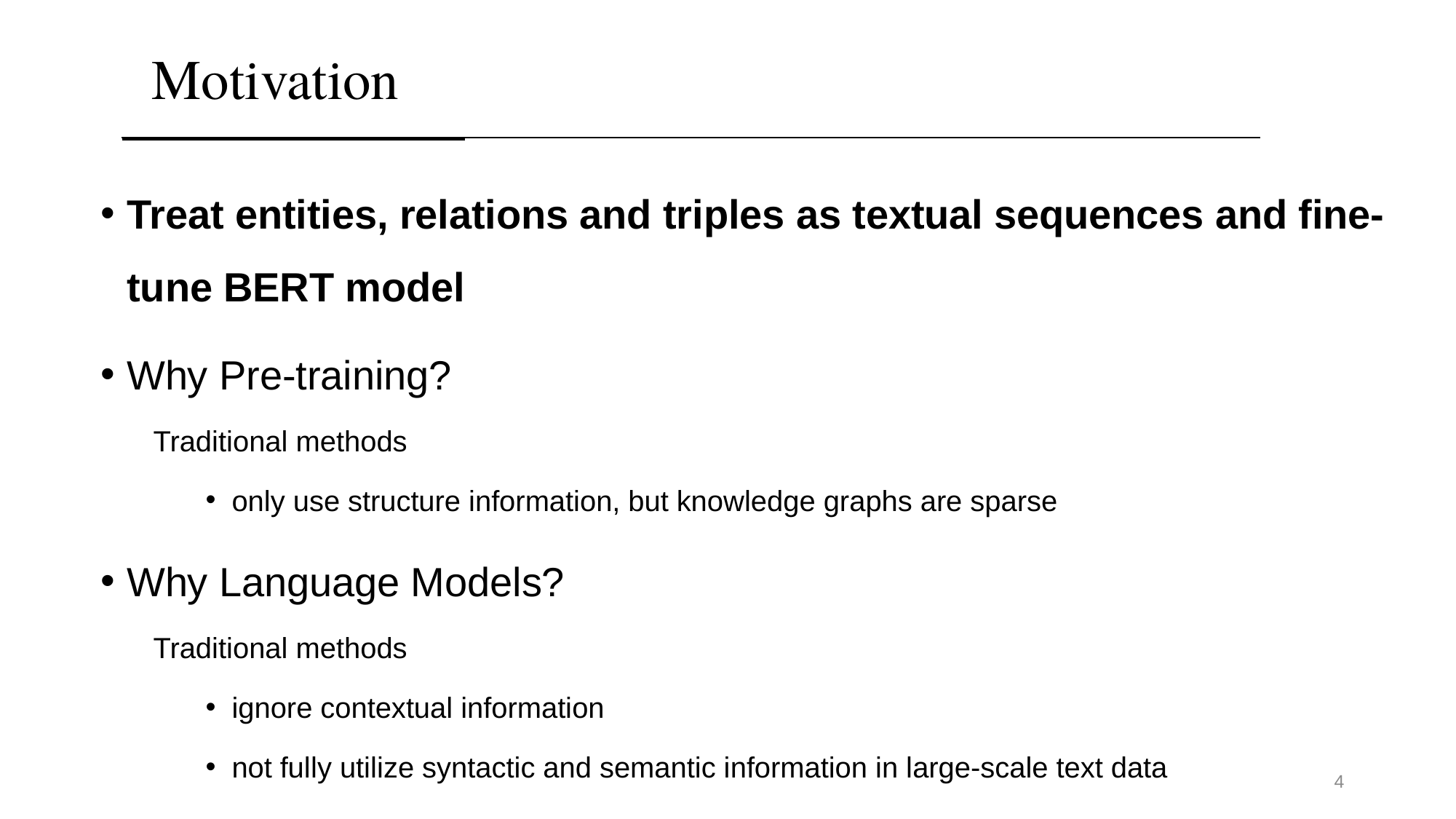

# Motivation
Treat entities, relations and triples as textual sequences and fine-tune BERT model
Why Pre-training?
Traditional methods
only use structure information, but knowledge graphs are sparse
Why Language Models?
Traditional methods
ignore contextual information
not fully utilize syntactic and semantic information in large-scale text data

4